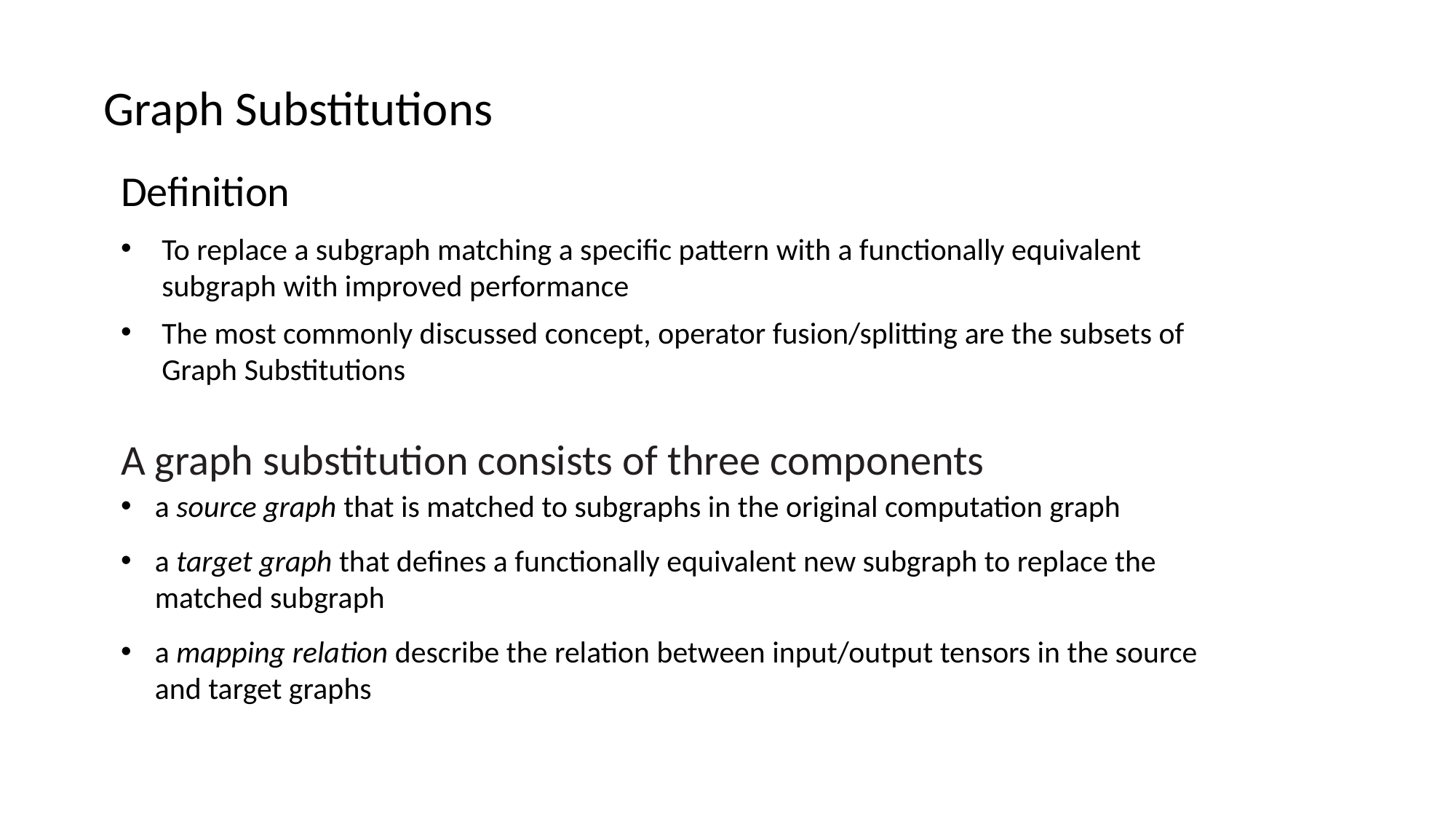

Graph Substitutions
Definition

To replace a subgraph matching a specific pattern with a functionally equivalent subgraph with improved performance

The most commonly discussed concept, operator fusion/splitting are the subsets of Graph Substitutions

A graph substitution consists of three components

a source graph that is matched to subgraphs in the original computation graph

a target graph that defines a functionally equivalent new subgraph to replace the matched subgraph

a mapping relation describe the relation between input/output tensors in the source and target graphs